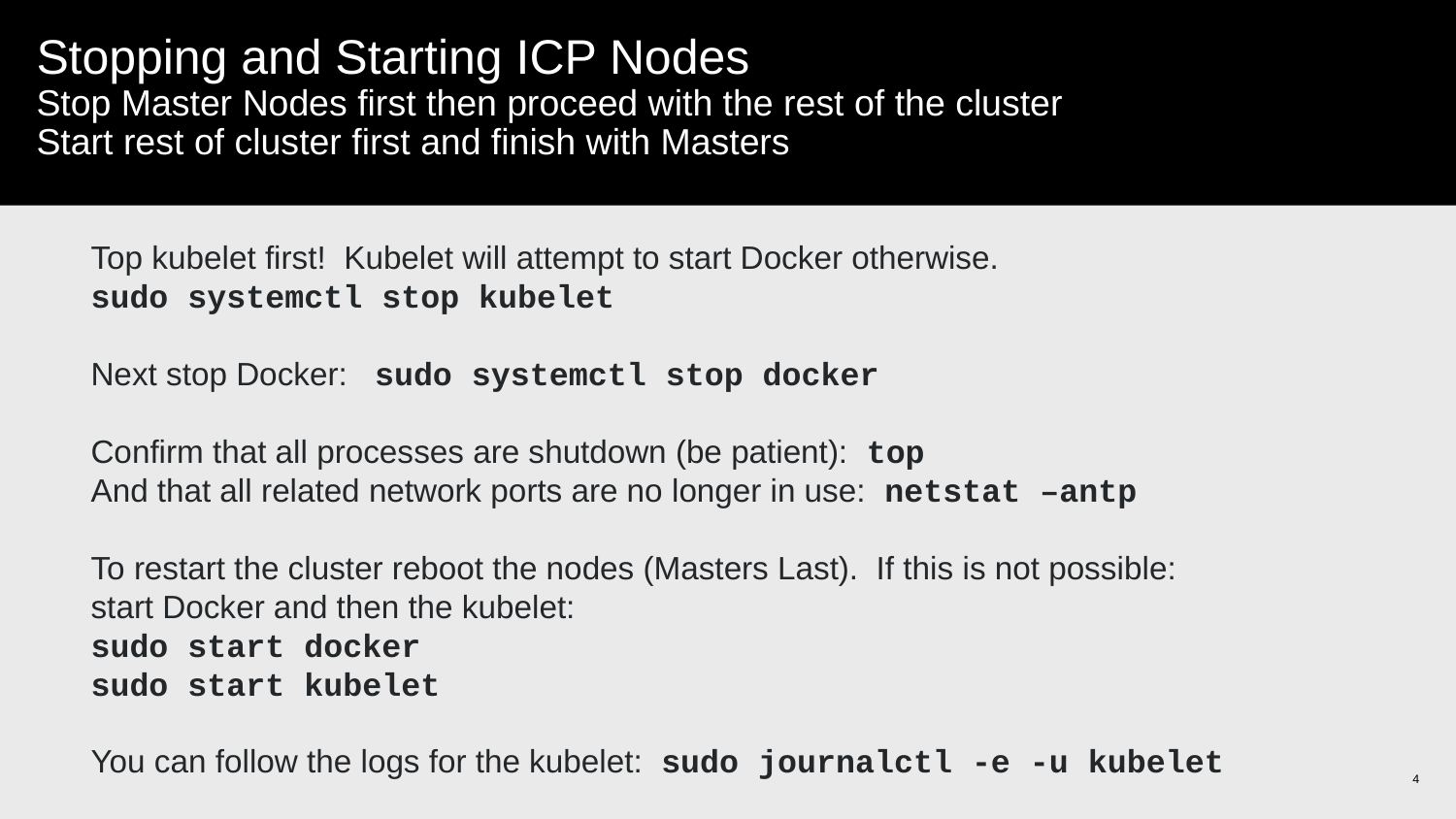

# Stopping and Starting ICP Nodes Stop Master Nodes first then proceed with the rest of the cluster Start rest of cluster first and finish with Masters
Top kubelet first!  Kubelet will attempt to start Docker otherwise.
sudo systemctl stop kubelet

Next stop Docker:   sudo systemctl stop docker

Confirm that all processes are shutdown (be patient):  top
And that all related network ports are no longer in use:  netstat –antp

To restart the cluster reboot the nodes (Masters Last).  If this is not possible:
start Docker and then the kubelet:
sudo start docker
sudo start kubelet

You can follow the logs for the kubelet:  sudo journalctl -e -u kubelet
4